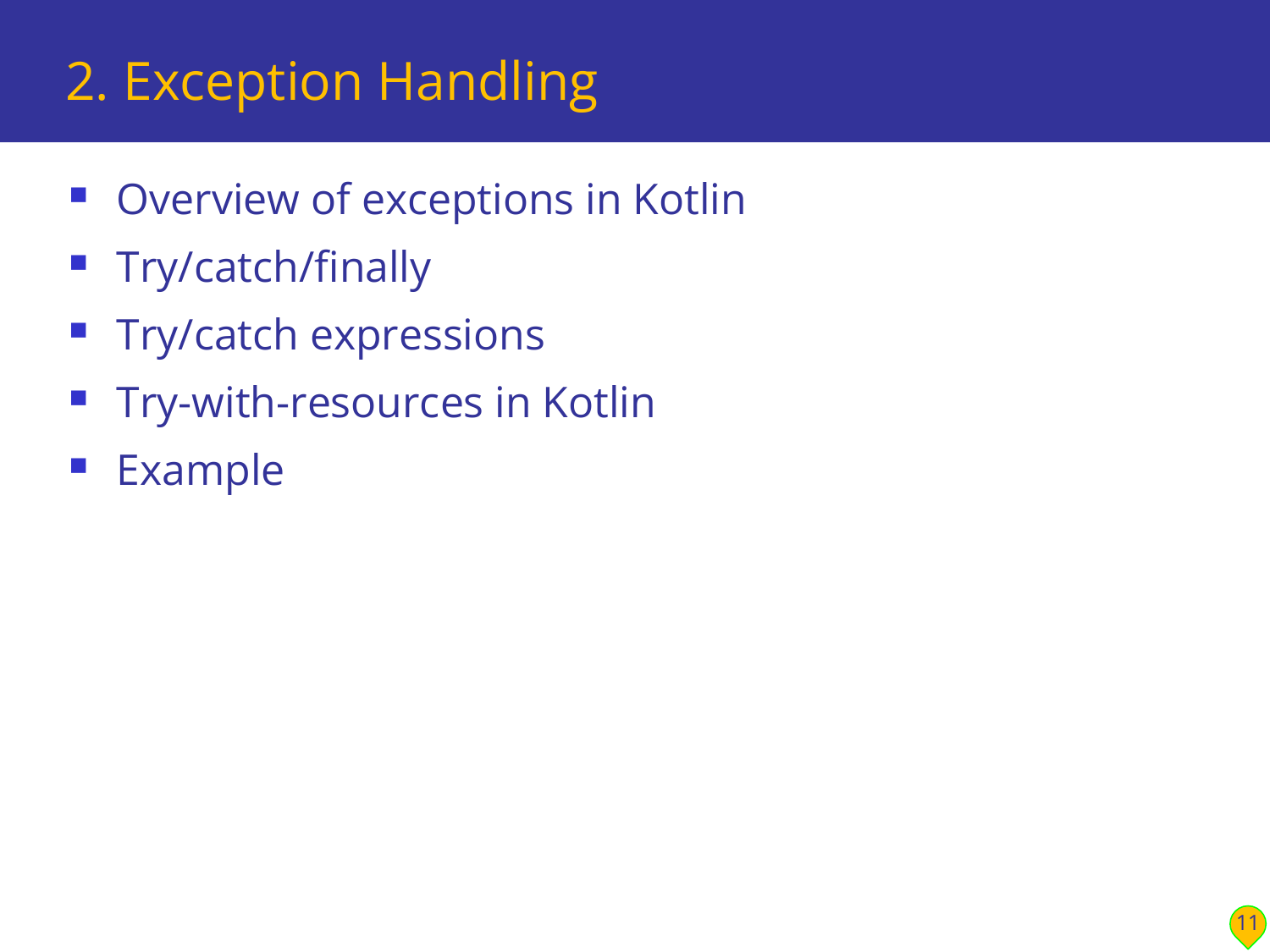

# 2. Exception Handling
Overview of exceptions in Kotlin
Try/catch/finally
Try/catch expressions
Try-with-resources in Kotlin
Example

11